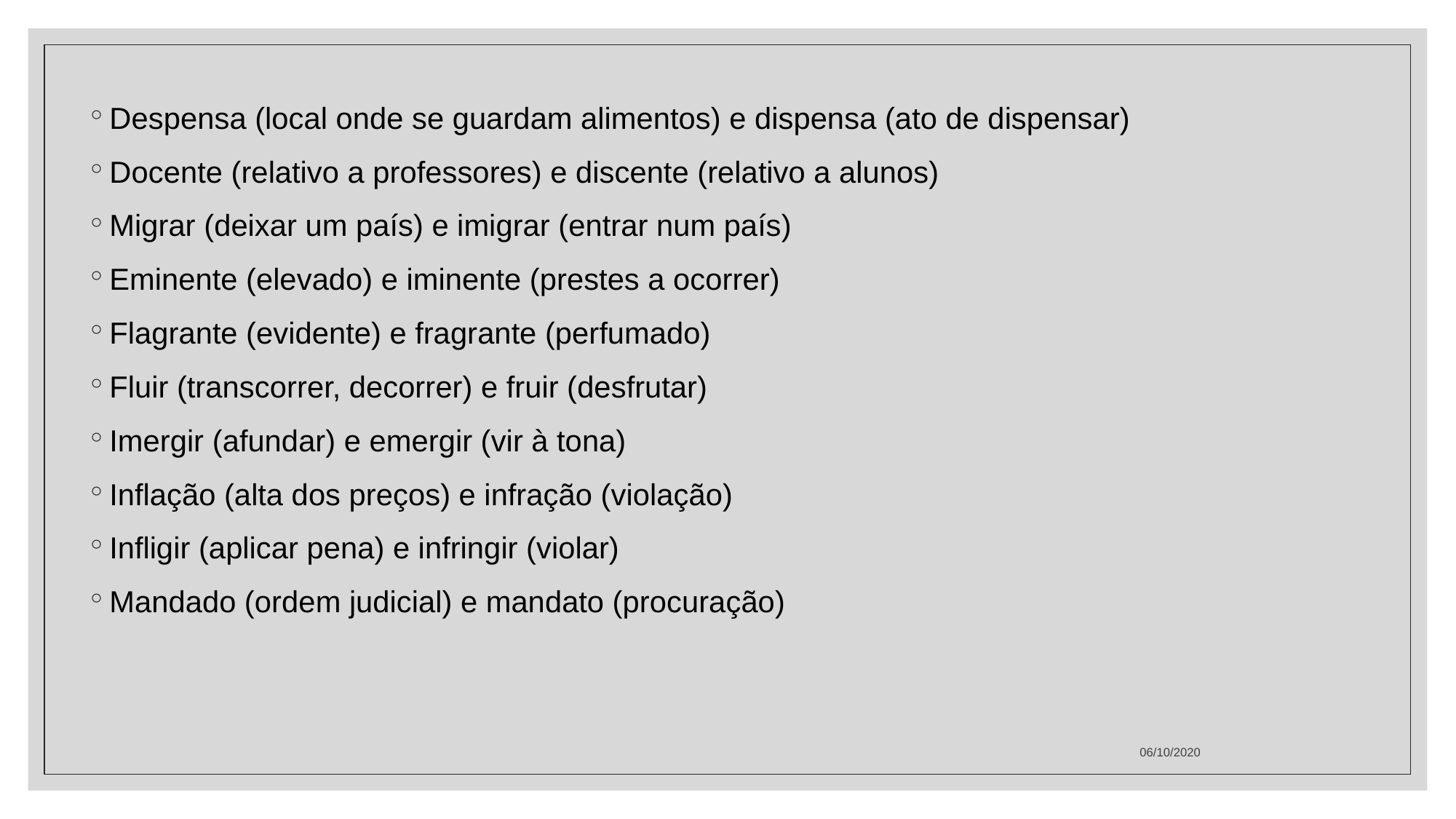

Despensa (local onde se guardam alimentos) e dispensa (ato de dispensar)
Docente (relativo a professores) e discente (relativo a alunos)
Migrar (deixar um país) e imigrar (entrar num país)
Eminente (elevado) e iminente (prestes a ocorrer)
Flagrante (evidente) e fragrante (perfumado)
Fluir (transcorrer, decorrer) e fruir (desfrutar)
Imergir (afundar) e emergir (vir à tona)
Inflação (alta dos preços) e infração (violação)
Infligir (aplicar pena) e infringir (violar)
Mandado (ordem judicial) e mandato (procuração)

06/10/2020